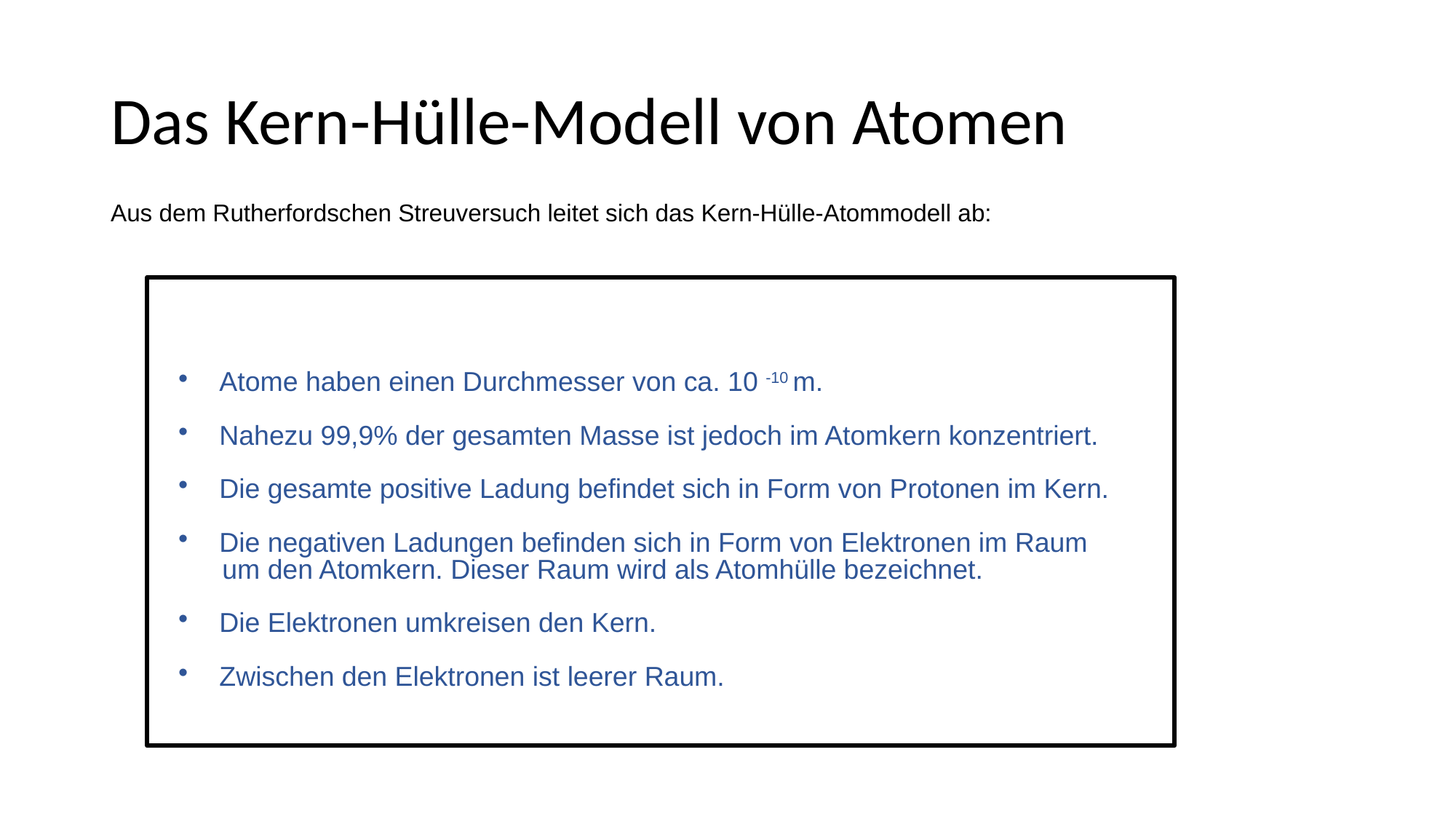

# Das Kern-Hülle-Modell von Atomen

Aus dem Rutherfordschen Streuversuch leitet sich das Kern-Hülle-Atommodell ab:

Atome haben einen Durchmesser von ca. 10 -10 m.

Nahezu 99,9% der gesamten Masse ist jedoch im Atomkern konzentriert.

Die gesamte positive Ladung befindet sich in Form von Protonen im Kern.

Die negativen Ladungen befinden sich in Form von Elektronen im Raum
um den Atomkern. Dieser Raum wird als Atomhülle bezeichnet.

Die Elektronen umkreisen den Kern.

Zwischen den Elektronen ist leerer Raum.